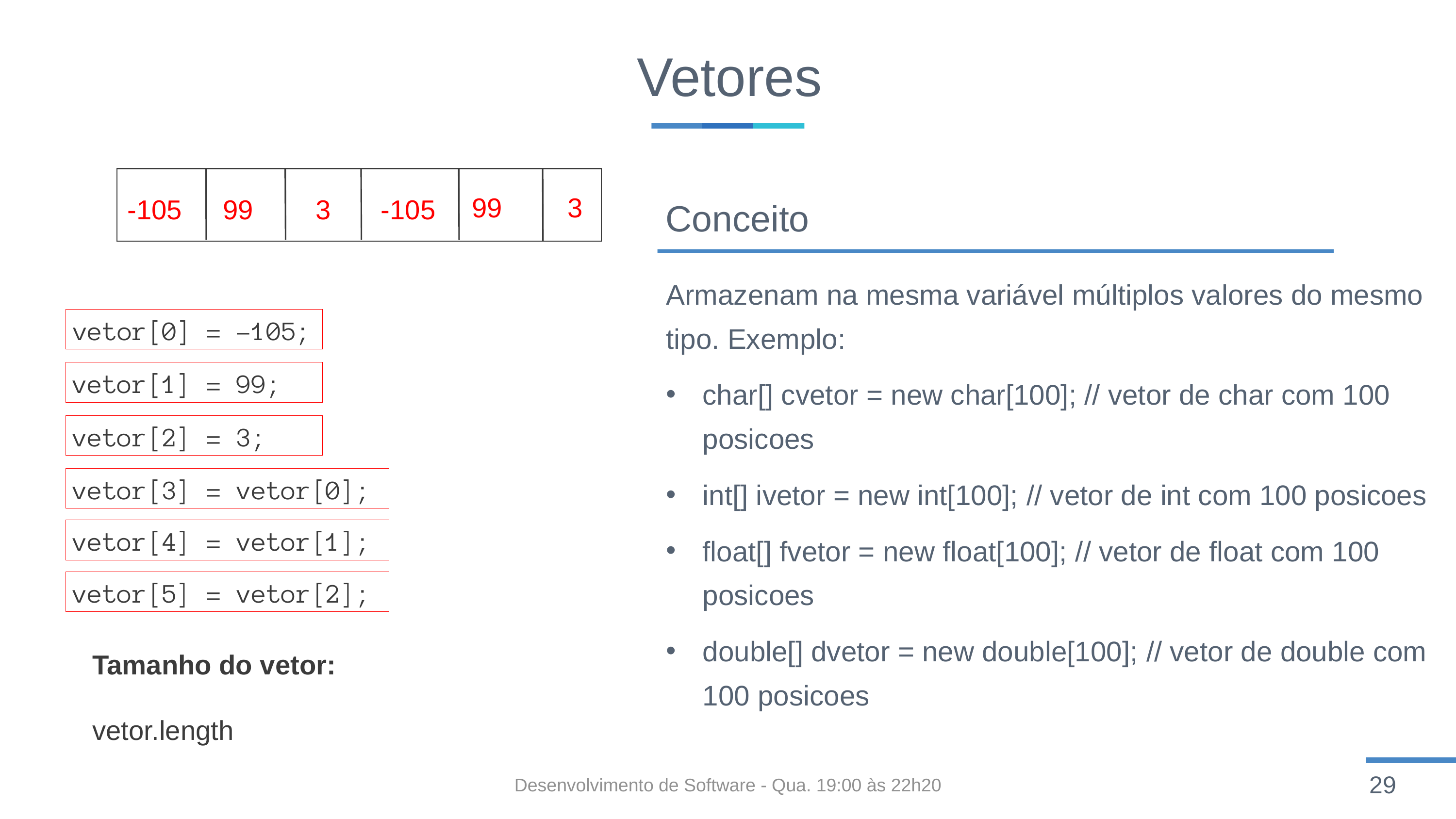

# Vetores

3
vetor[5] = vetor[2];
99
vetor[4] = vetor[1];
Conceito
-105
vetor[3] = vetor[0];
3
vetor[2] = 3;
99
vetor[1] = 99;
-105
vetor[0] = -105;
Armazenam na mesma variável múltiplos valores do mesmo tipo. Exemplo:
char[] cvetor = new char[100]; // vetor de char com 100 posicoes
int[] ivetor = new int[100]; // vetor de int com 100 posicoes
float[] fvetor = new float[100]; // vetor de float com 100 posicoes
double[] dvetor = new double[100]; // vetor de double com 100 posicoes
Tamanho do vetor:

vetor.length
Desenvolvimento de Software - Qua. 19:00 às 22h20​
29